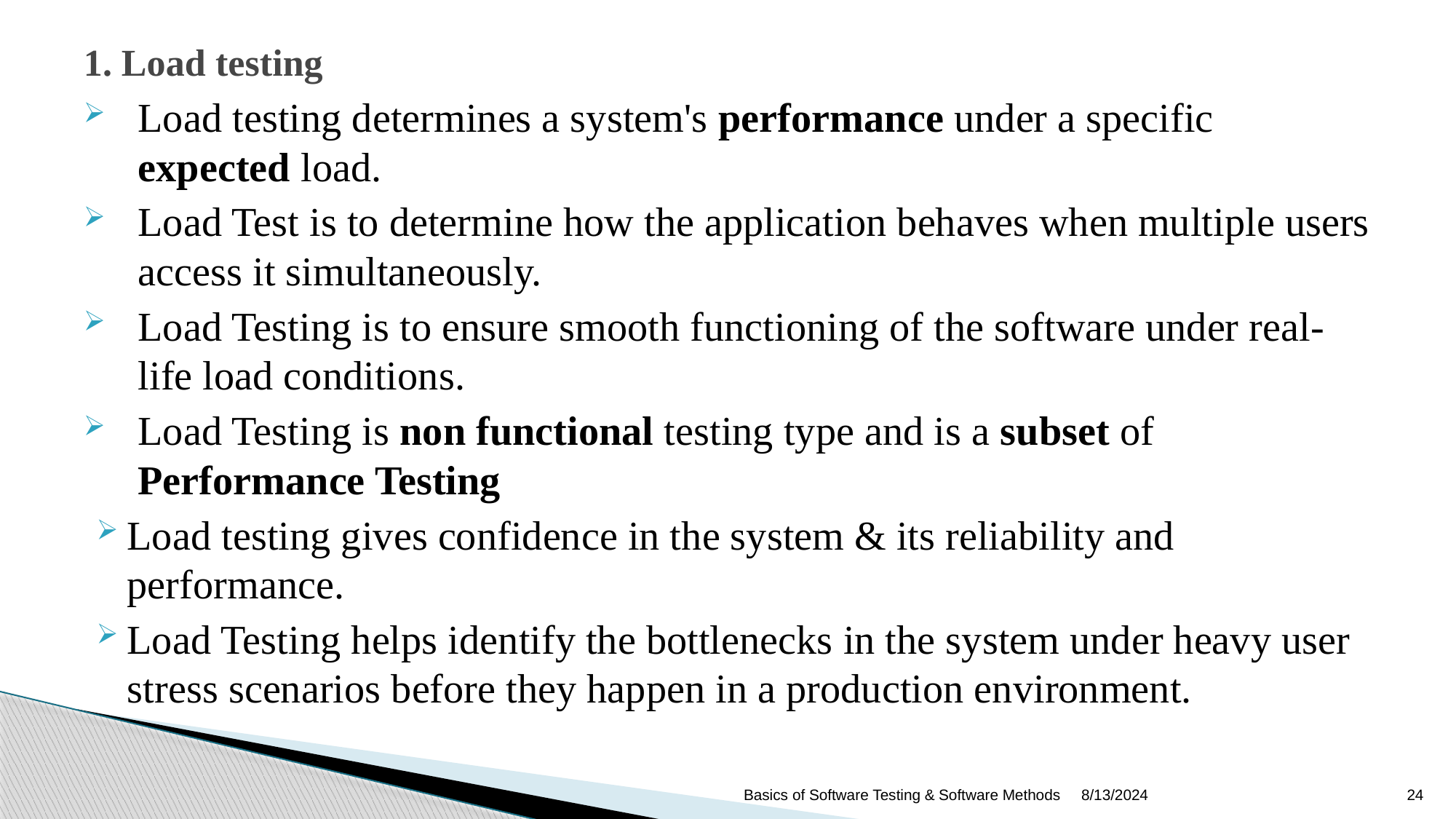

# 1. Load testing
Load testing determines a system's performance under a specific expected load.
Load Test is to determine how the application behaves when multiple users access it simultaneously.
Load Testing is to ensure smooth functioning of the software under real-life load conditions.
Load Testing is non functional testing type and is a subset of Performance Testing
Load testing gives confidence in the system & its reliability and performance.
Load Testing helps identify the bottlenecks in the system under heavy user stress scenarios before they happen in a production environment.

8/13/2024
Basics of Software Testing & Software Methods
24